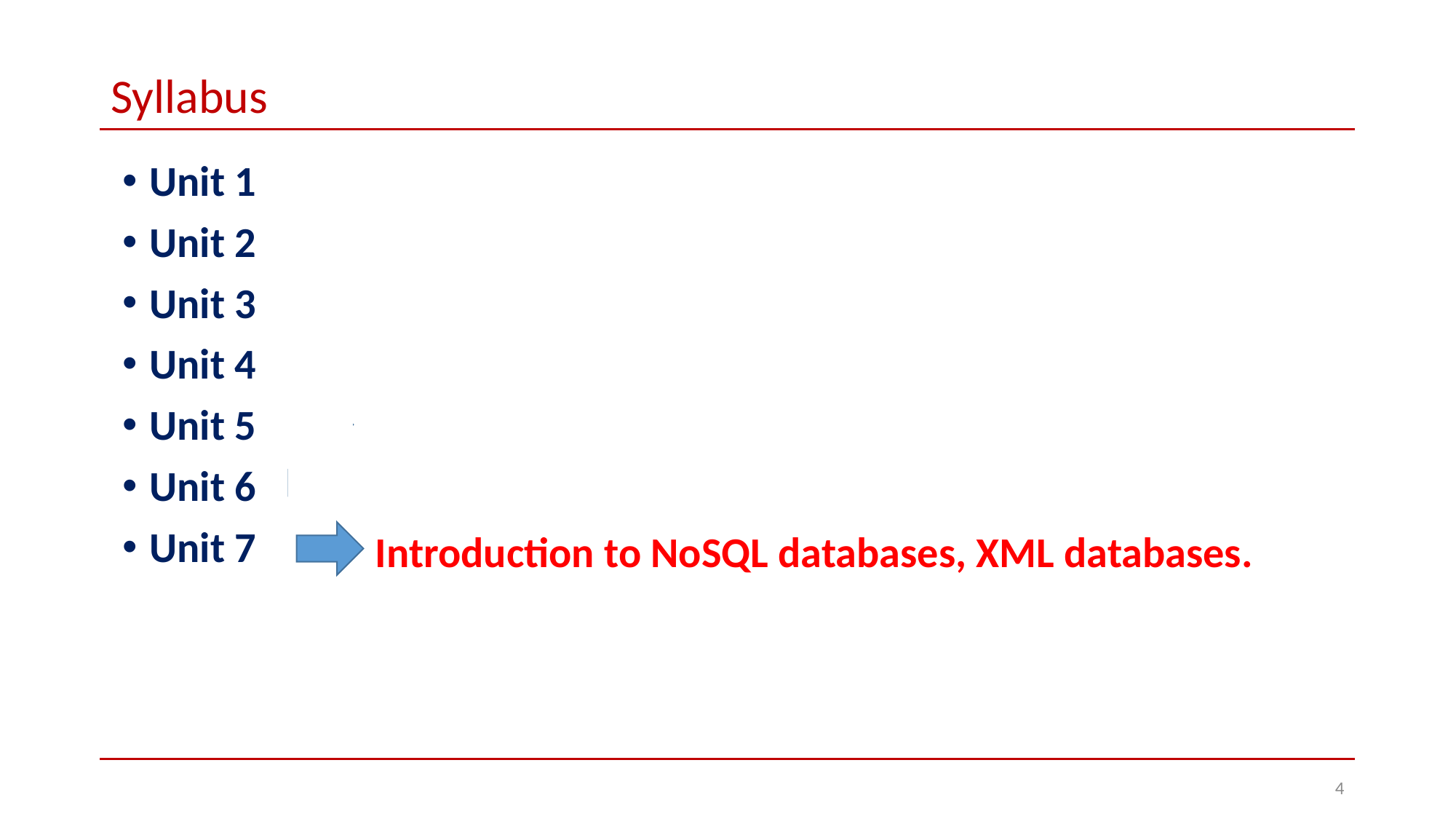

# Syllabus

Entity Relationship model, Extended Entity Relationship model.
Basic Concepts: Data modeling for a database, abstraction and data integration, three level
architecture of a DBMS.
Unit 1
Unit 2
Unit 3
Unit 4
Unit 5
Unit 6
Unit 7

Relational Model & Relational Data Manipulations: Relation, conversion of ER diagrams to relations, integrity constraints, relational algebra, relational domain & tuple calculus.

Structured Query Language: DDL, DML, Views, Embedded SQL.

Relational Database Design Concepts: Functional dependencies, determining keys, normalization-, lossless join and dependency preserving decomposition.

Transaction Management: ACID properties, Concurrency Control in databases, transaction recovery.

Introduction to NoSQL databases, XML databases.

4